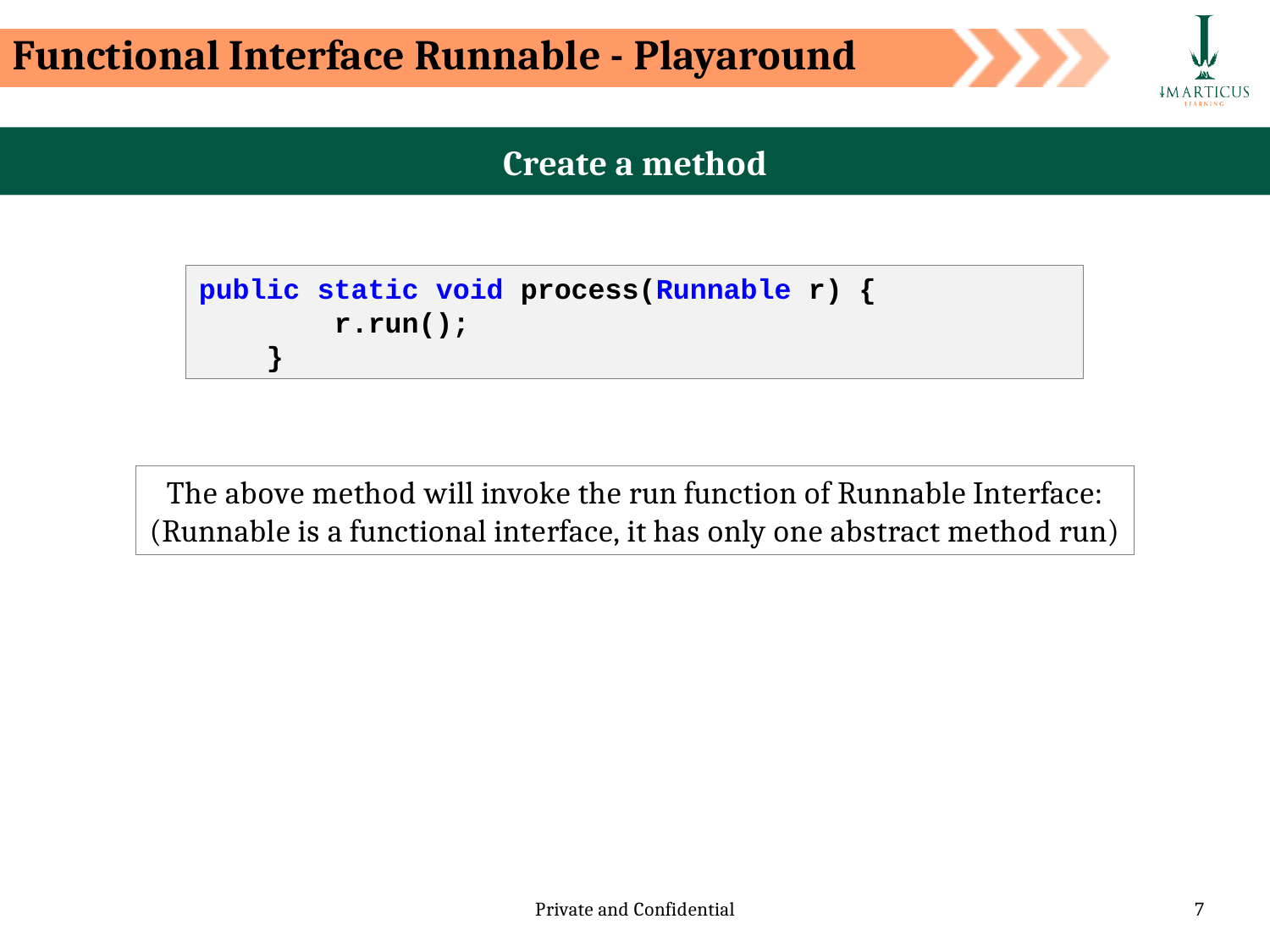

Functional Interface Runnable - Playaround
Create a method
public static void process(Runnable r) {
        r.run();
    }
The above method will invoke the run function of Runnable Interface: (Runnable is a functional interface, it has only one abstract method run)